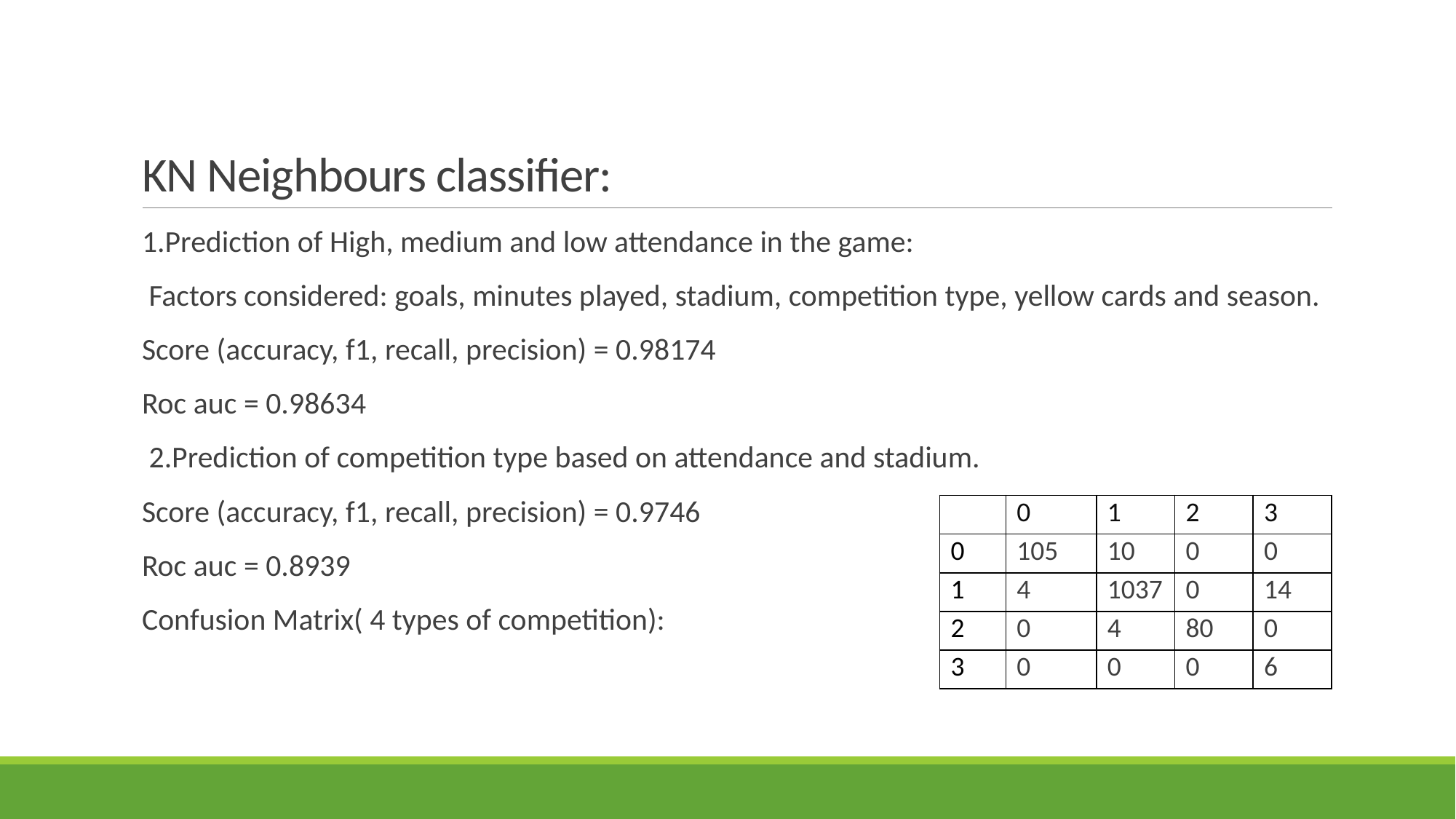

# KN Neighbours classifier:
1.Prediction of High, medium and low attendance in the game:
 Factors considered: goals, minutes played, stadium, competition type, yellow cards and season.
Score (accuracy, f1, recall, precision) = 0.98174
Roc auc = 0.98634
 2.Prediction of competition type based on attendance and stadium.
Score (accuracy, f1, recall, precision) = 0.9746
Roc auc = 0.8939
Confusion Matrix( 4 types of competition):

|  | 0 | 1 | 2 | 3 |
| --- | --- | --- | --- | --- |
| 0 | 105 | 10 | 0 | 0 |
| 1 | 4 | 1037 | 0 | 14 |
| 2 | 0 | 4 | 80 | 0 |
| 3 | 0 | 0 | 0 | 6 |